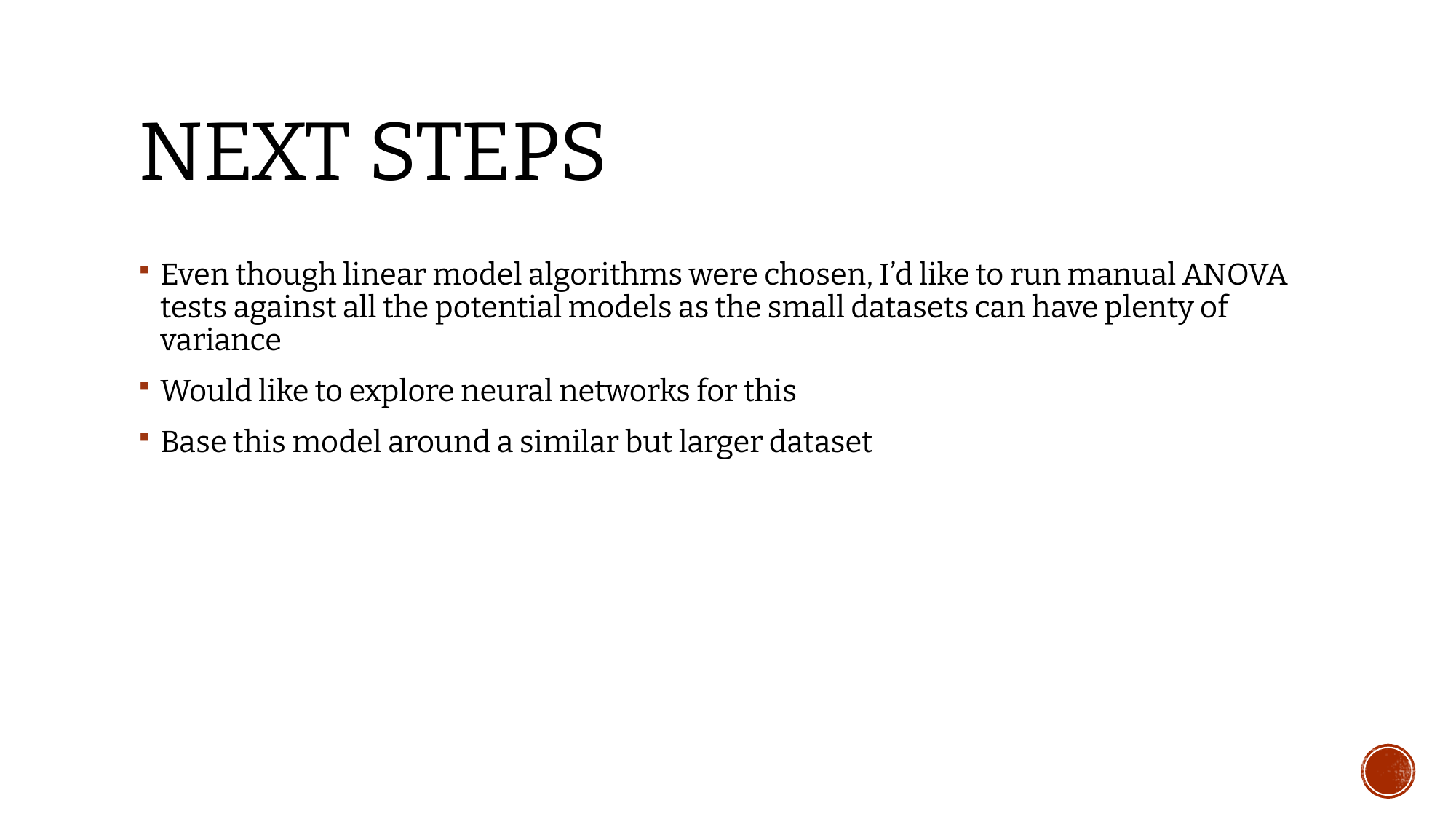

# Next steps
Even though linear model algorithms were chosen, I’d like to run manual ANOVA tests against all the potential models as the small datasets can have plenty of variance
Would like to explore neural networks for this
Base this model around a similar but larger dataset